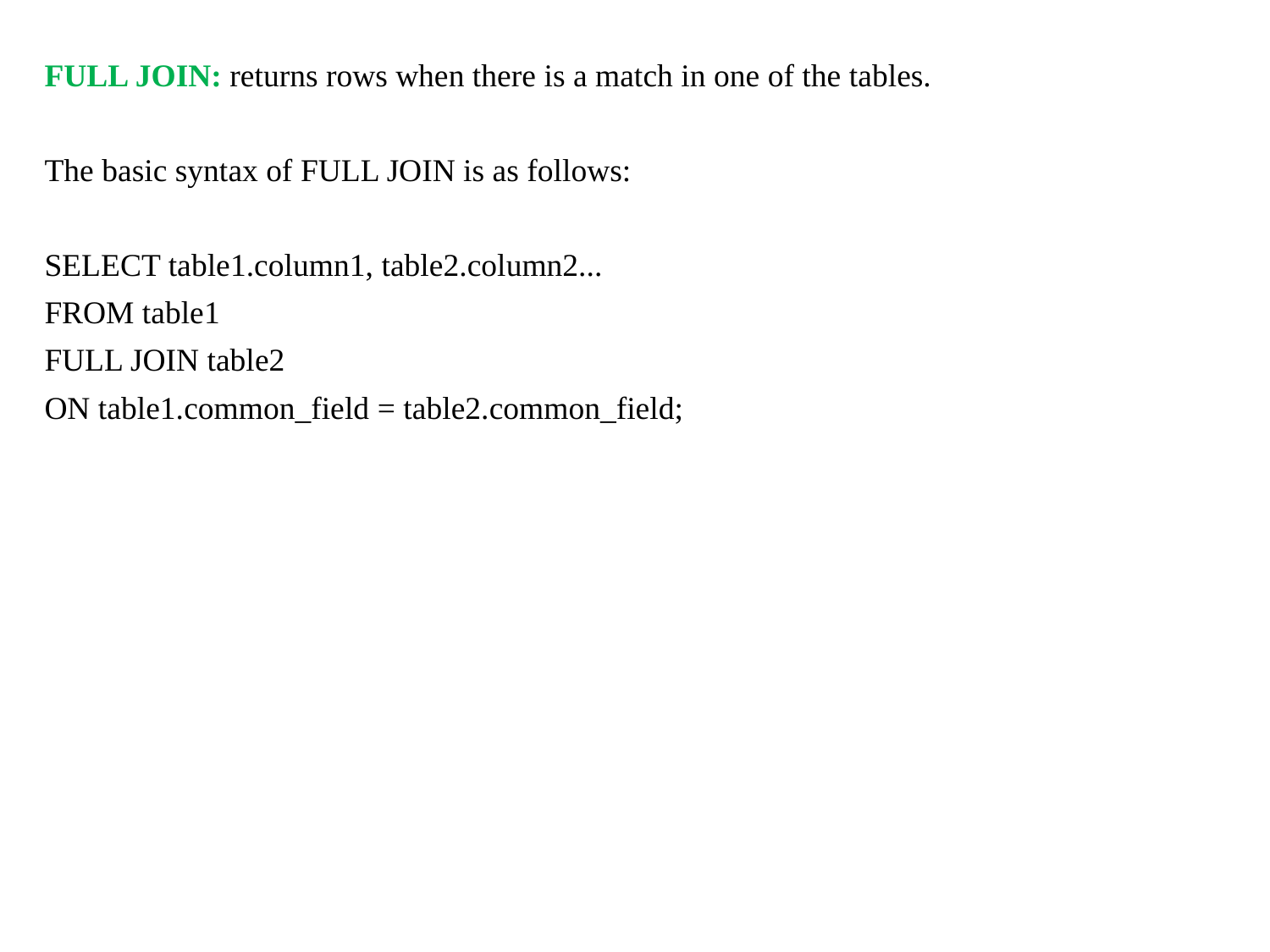

FULL JOIN: returns rows when there is a match in one of the tables.

The basic syntax of FULL JOIN is as follows:

SELECT table1.column1, table2.column2...
FROM table1
FULL JOIN table2
ON table1.common_field = table2.common_field;